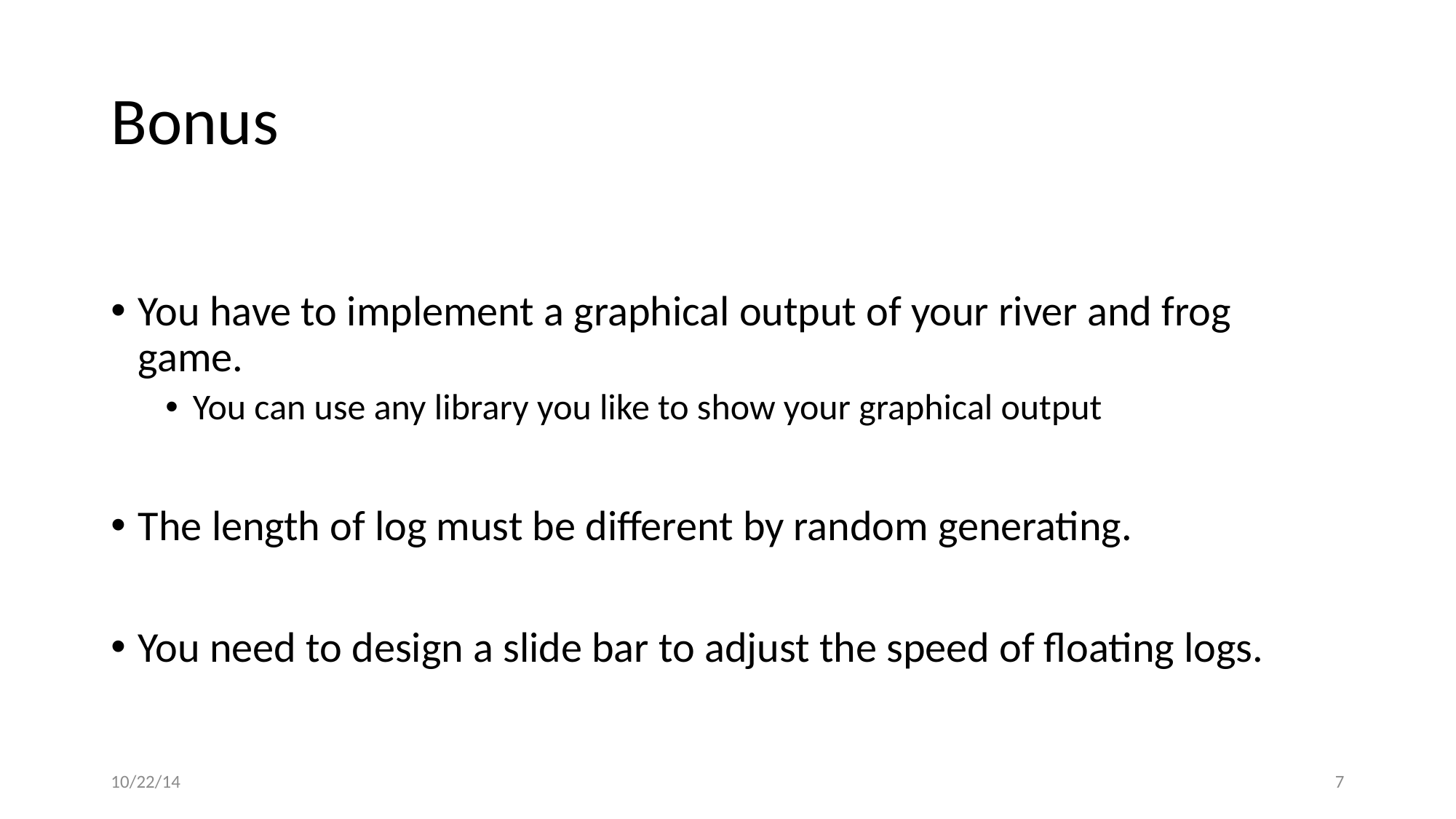

# Bonus

You have to implement a graphical output of your river and frog game.
You can use any library you like to show your graphical output

The length of log must be different by random generating.

You need to design a slide bar to adjust the speed of floating logs.

10/22/14
7